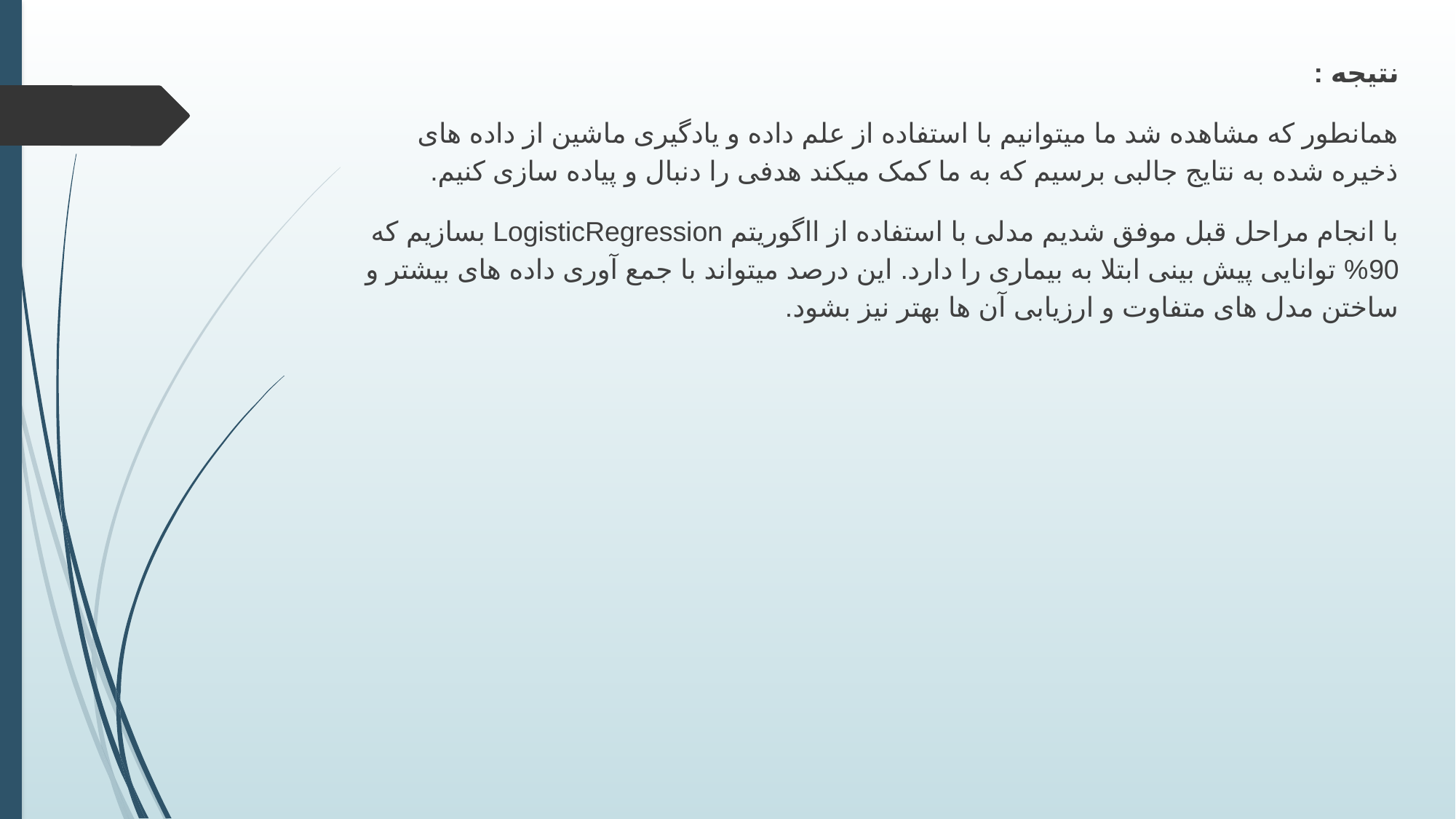

نتیجه :
همانطور که مشاهده شد ما میتوانیم با استفاده از علم داده و یادگیری ماشین از داده های ذخیره شده به نتایج جالبی برسیم که به ما کمک میکند هدفی را دنبال و پیاده سازی کنیم.
با انجام مراحل قبل موفق شدیم مدلی با استفاده از ااگوریتم LogisticRegression بسازیم که 90% توانایی پیش بینی ابتلا به بیماری را دارد. این درصد میتواند با جمع آوری داده های بیشتر و ساختن مدل های متفاوت و ارزیابی آن ها بهتر نیز بشود.